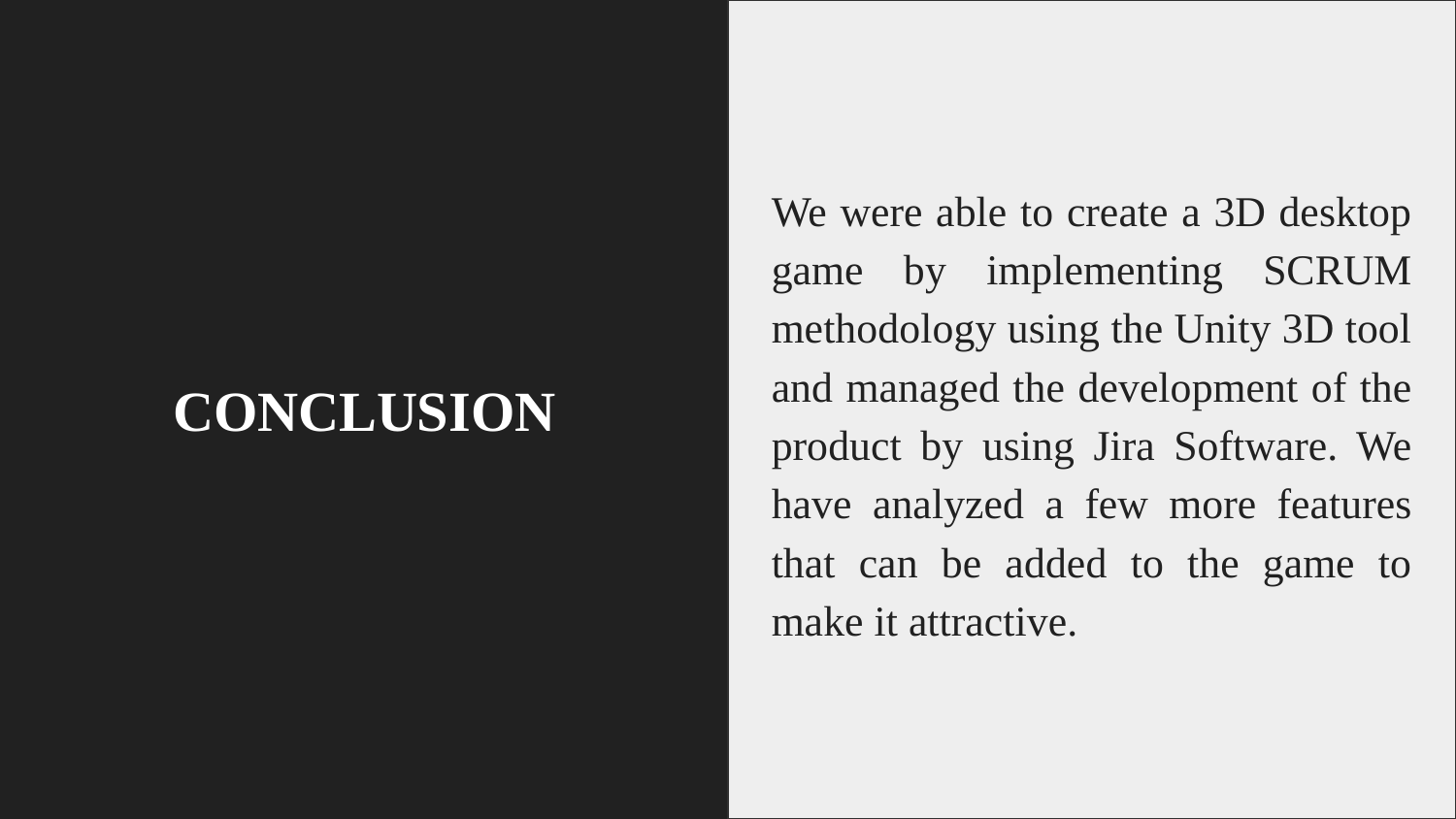

We were able to create a 3D desktop game by implementing SCRUM methodology using the Unity 3D tool and managed the development of the product by using Jira Software. We have analyzed a few more features that can be added to the game to make it attractive.​
CONCLUSION